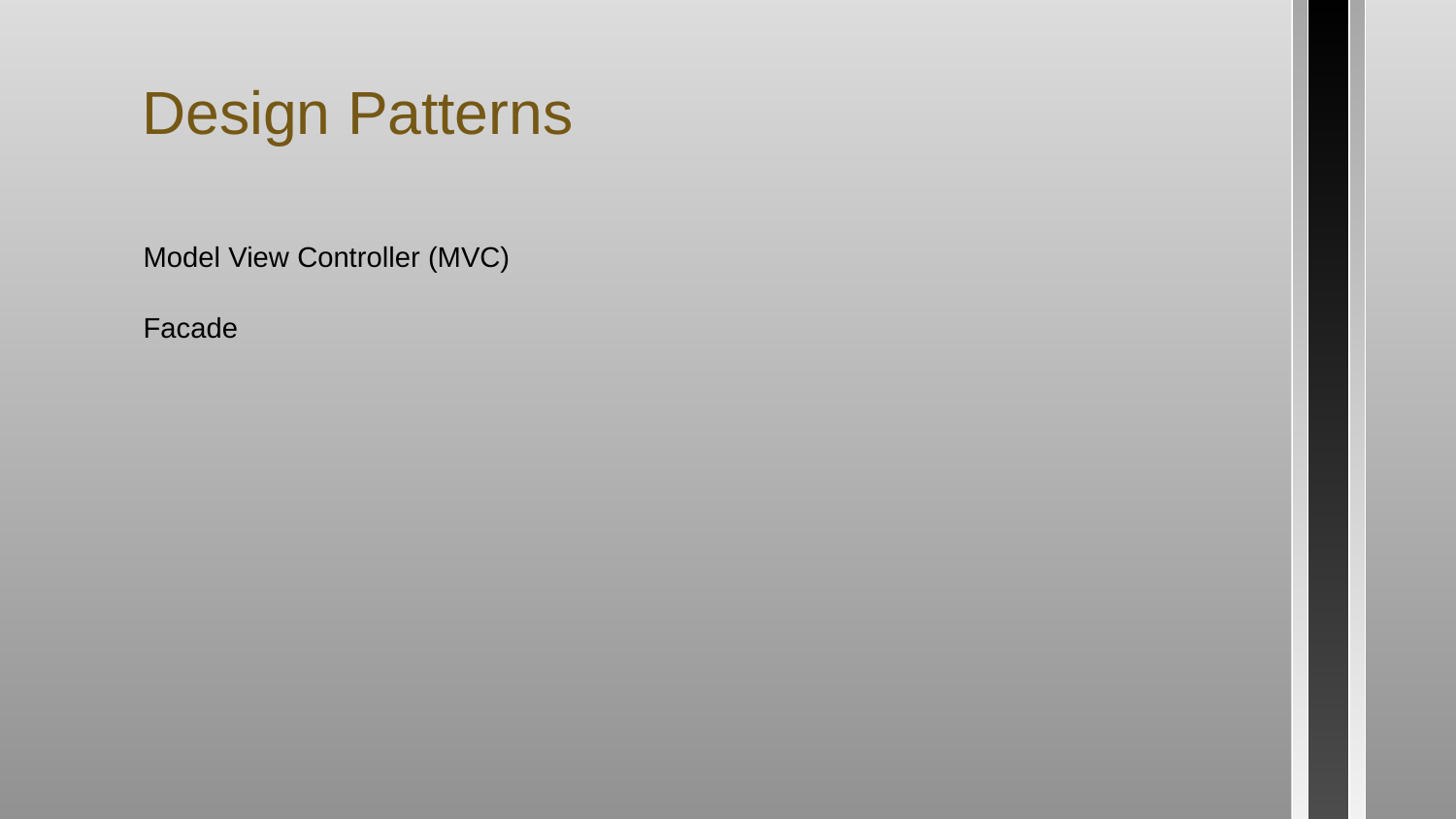

# Design Patterns
Model View Controller (MVC)
Facade